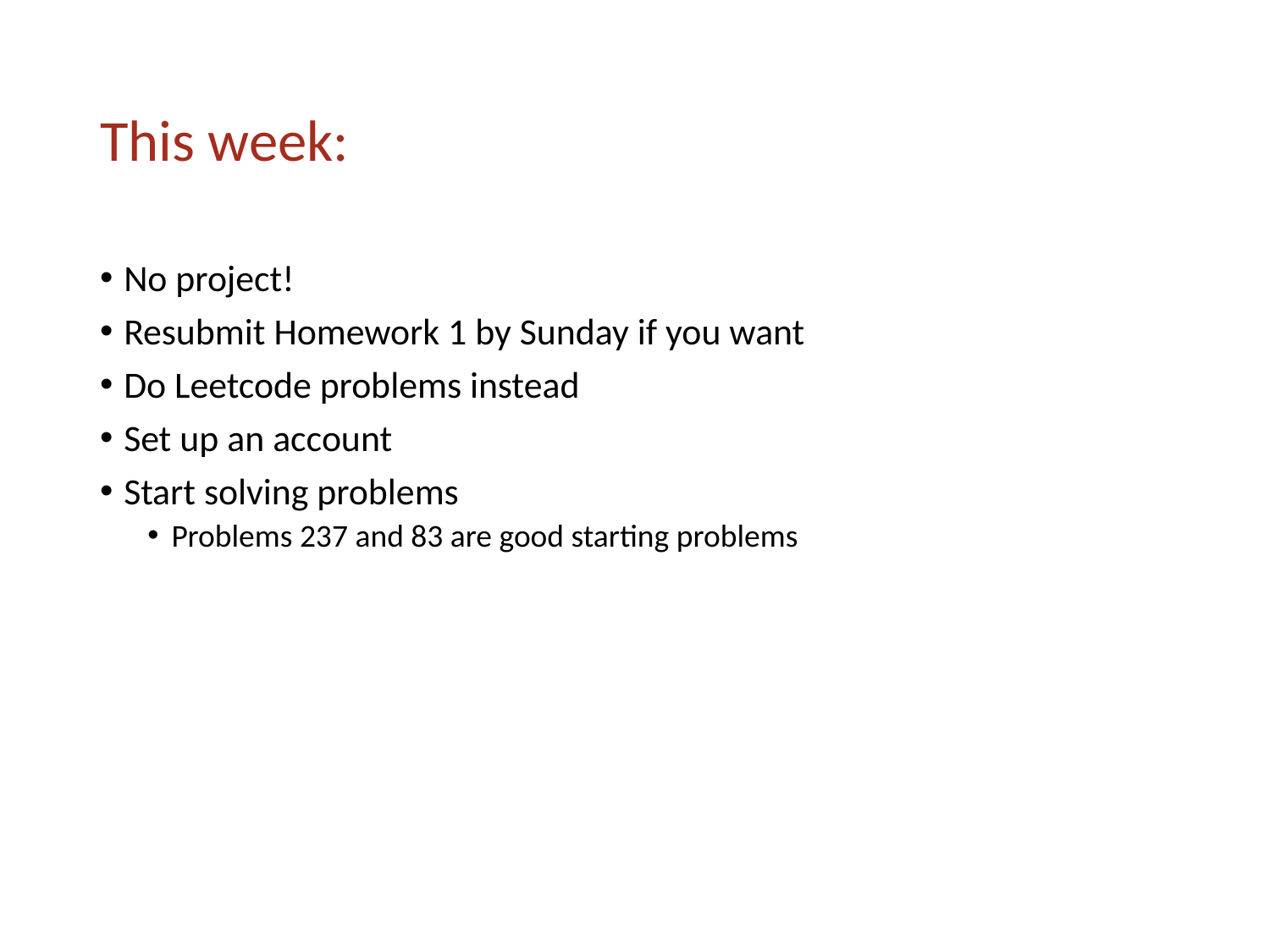

# This week:
No project!
Resubmit Homework 1 by Sunday if you want
Do Leetcode problems instead
Set up an account
Start solving problems
Problems 237 and 83 are good starting problems